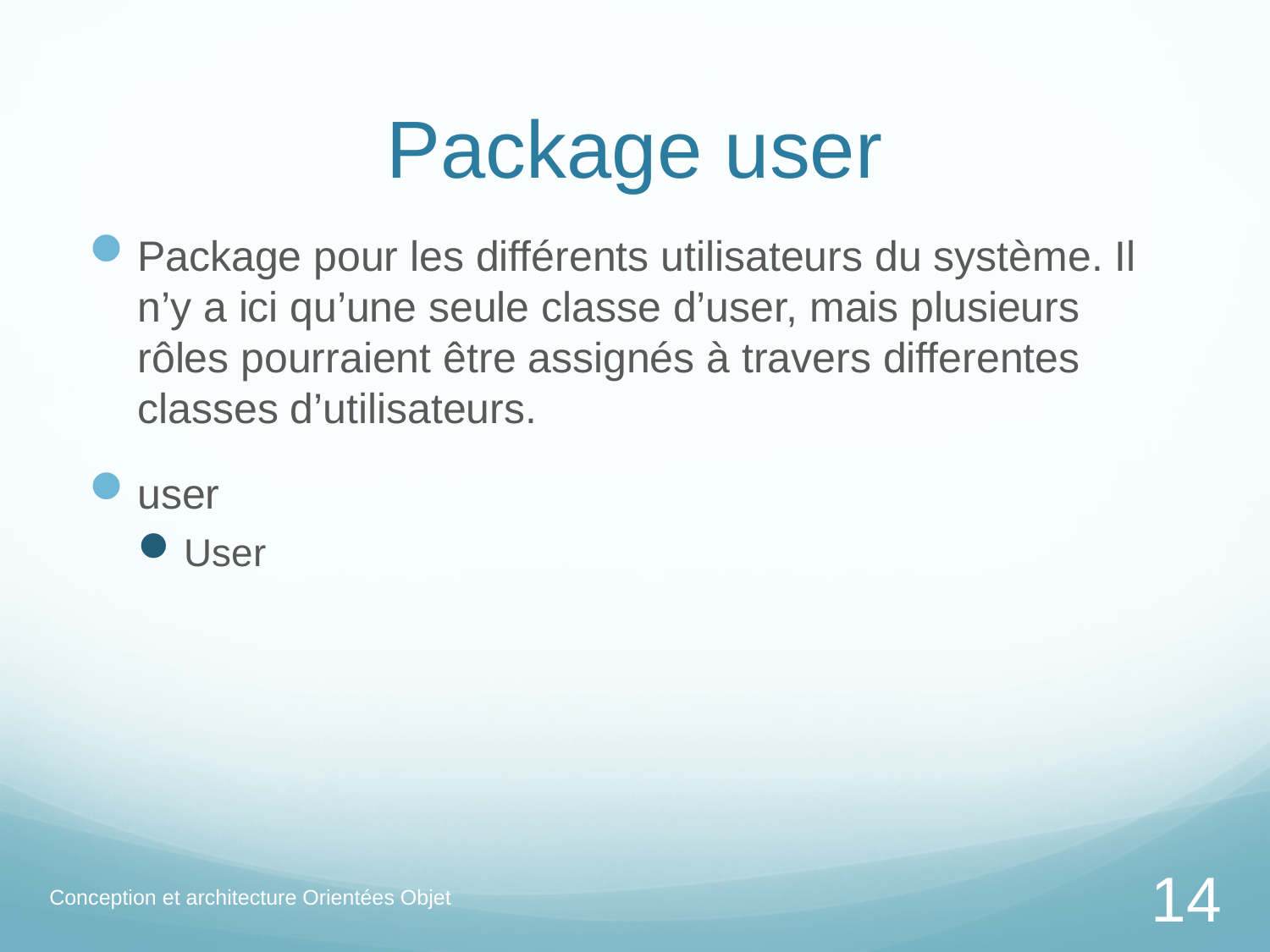

# Package user
Package pour les différents utilisateurs du système. Il n’y a ici qu’une seule classe d’user, mais plusieurs rôles pourraient être assignés à travers differentes classes d’utilisateurs.
user
User
Conception et architecture Orientées Objet
14